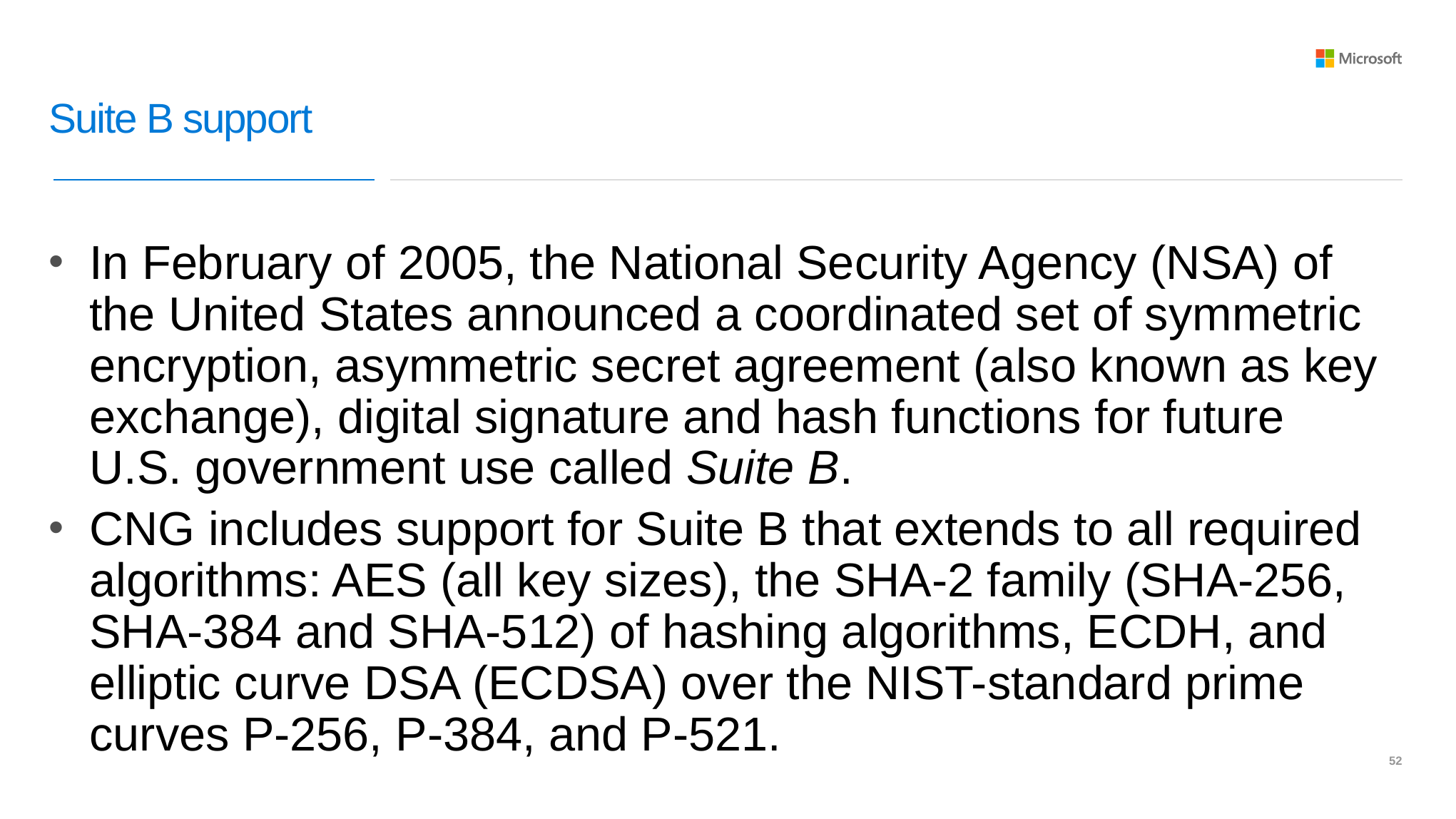

# Suite B support
In February of 2005, the National Security Agency (NSA) of the United States announced a coordinated set of symmetric encryption, asymmetric secret agreement (also known as key exchange), digital signature and hash functions for future U.S. government use called Suite B.
CNG includes support for Suite B that extends to all required algorithms: AES (all key sizes), the SHA-2 family (SHA-256, SHA-384 and SHA-512) of hashing algorithms, ECDH, and elliptic curve DSA (ECDSA) over the NIST-standard prime curves P-256, P-384, and P-521.
52